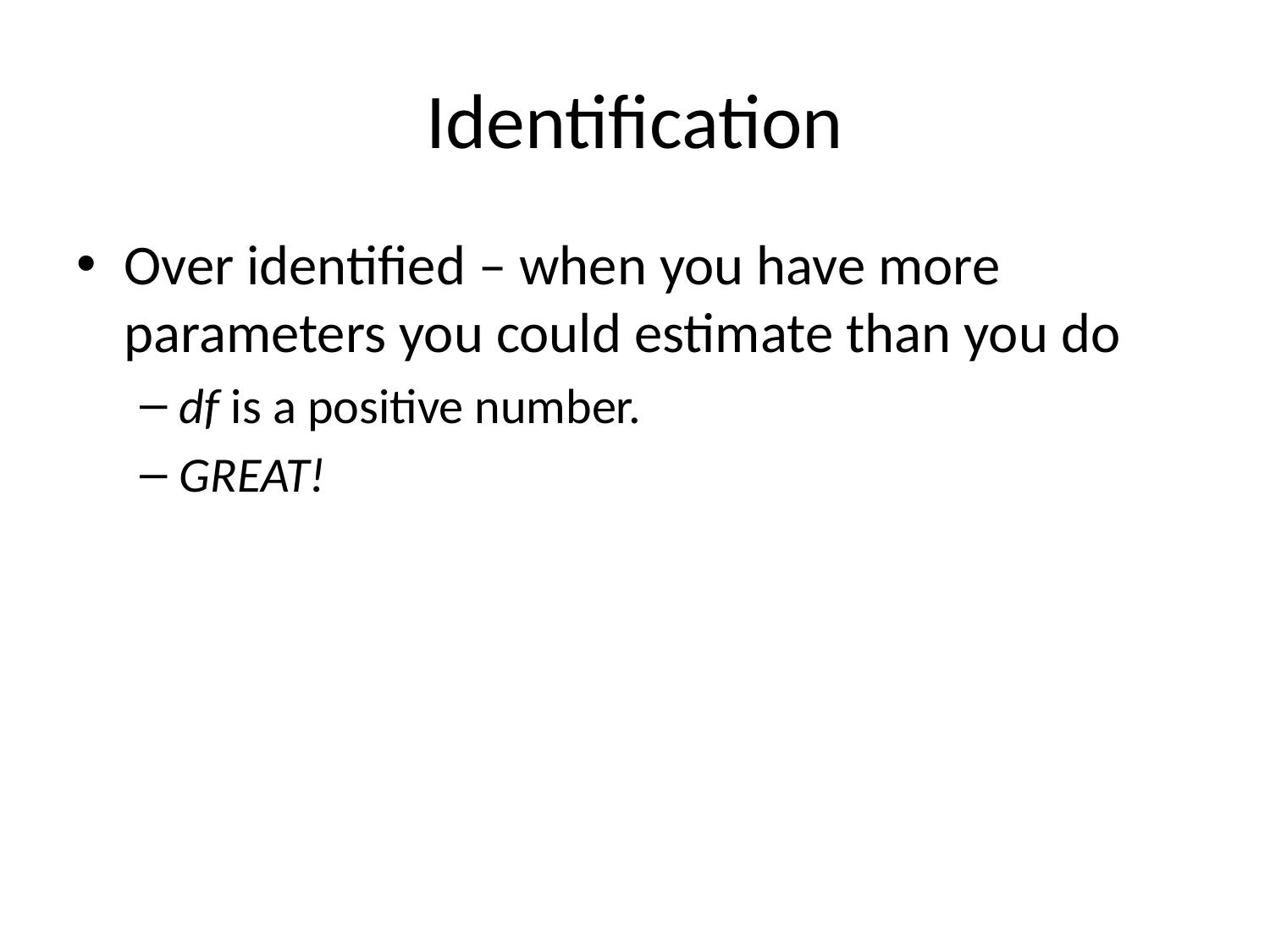

# Identification
Over identified – when you have more parameters you could estimate than you do
df is a positive number.
GREAT!